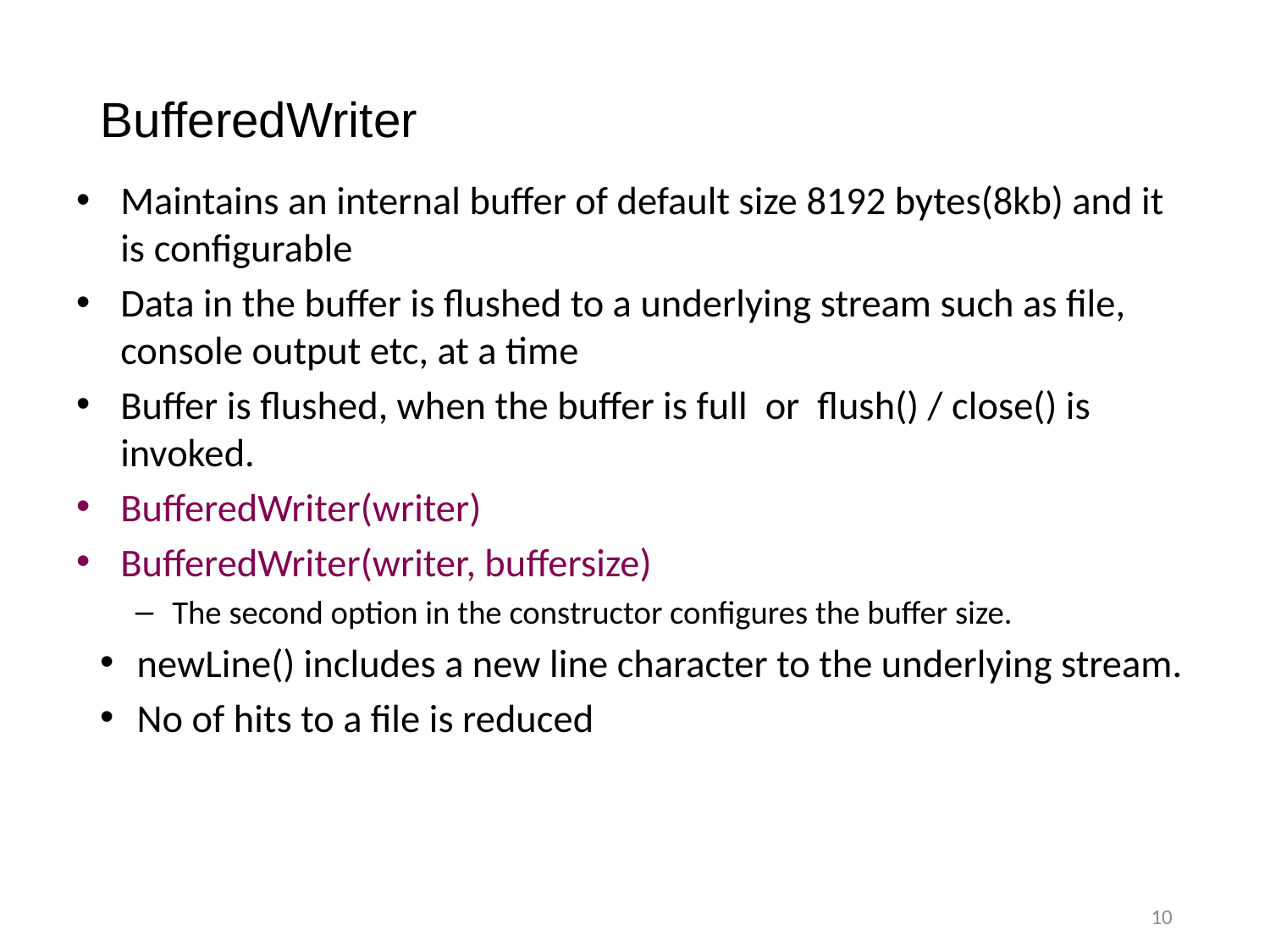

# BufferedWriter
Maintains an internal buffer of default size 8192 bytes(8kb) and it is configurable
Data in the buffer is flushed to a underlying stream such as file, console output etc, at a time
Buffer is flushed, when the buffer is full  or  flush() / close() is invoked.
BufferedWriter(writer)
BufferedWriter(writer, buffersize)
The second option in the constructor configures the buffer size.
newLine() includes a new line character to the underlying stream.
No of hits to a file is reduced

10